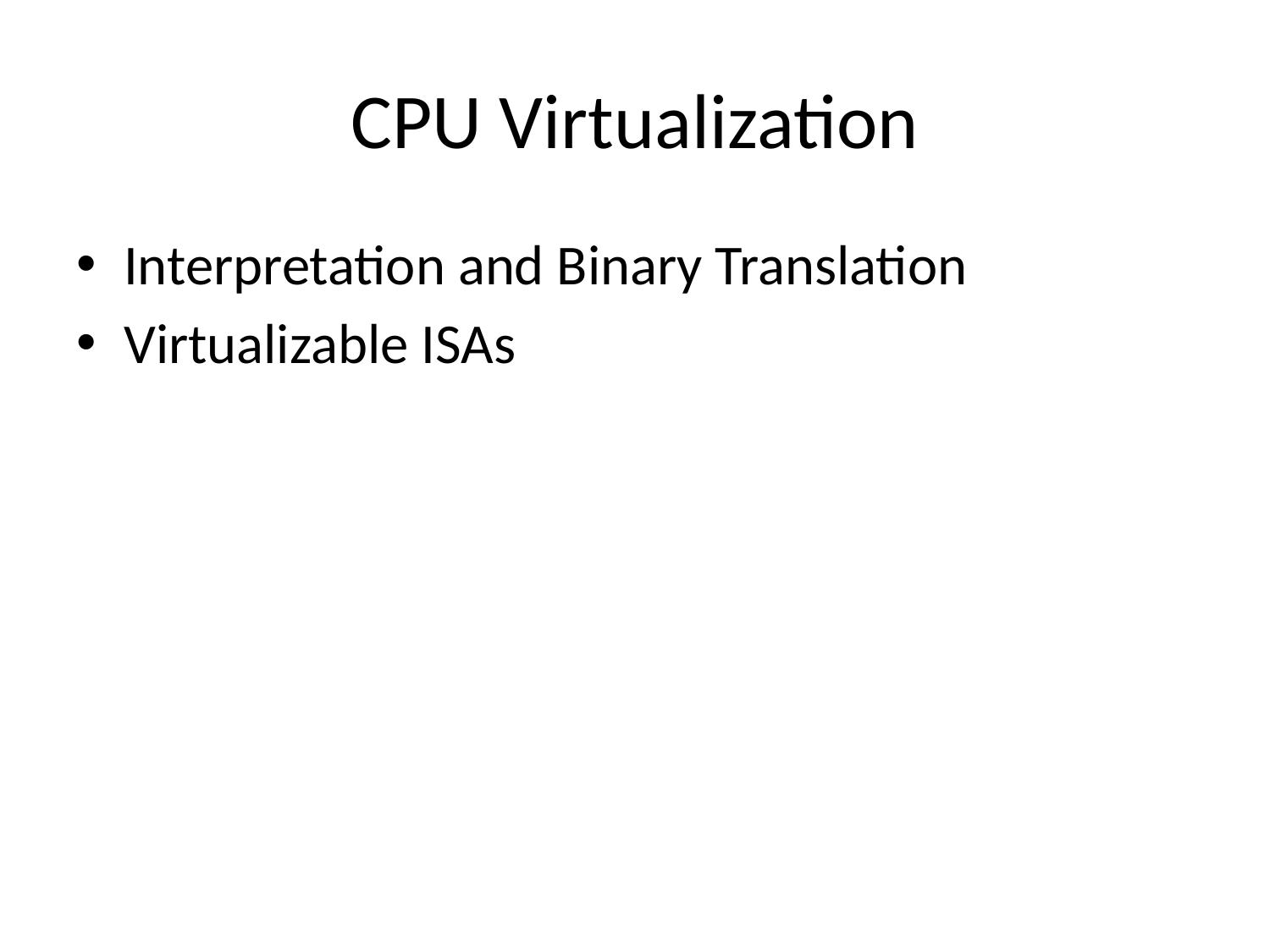

# CPU Virtualization
Interpretation and Binary Translation
Virtualizable ISAs